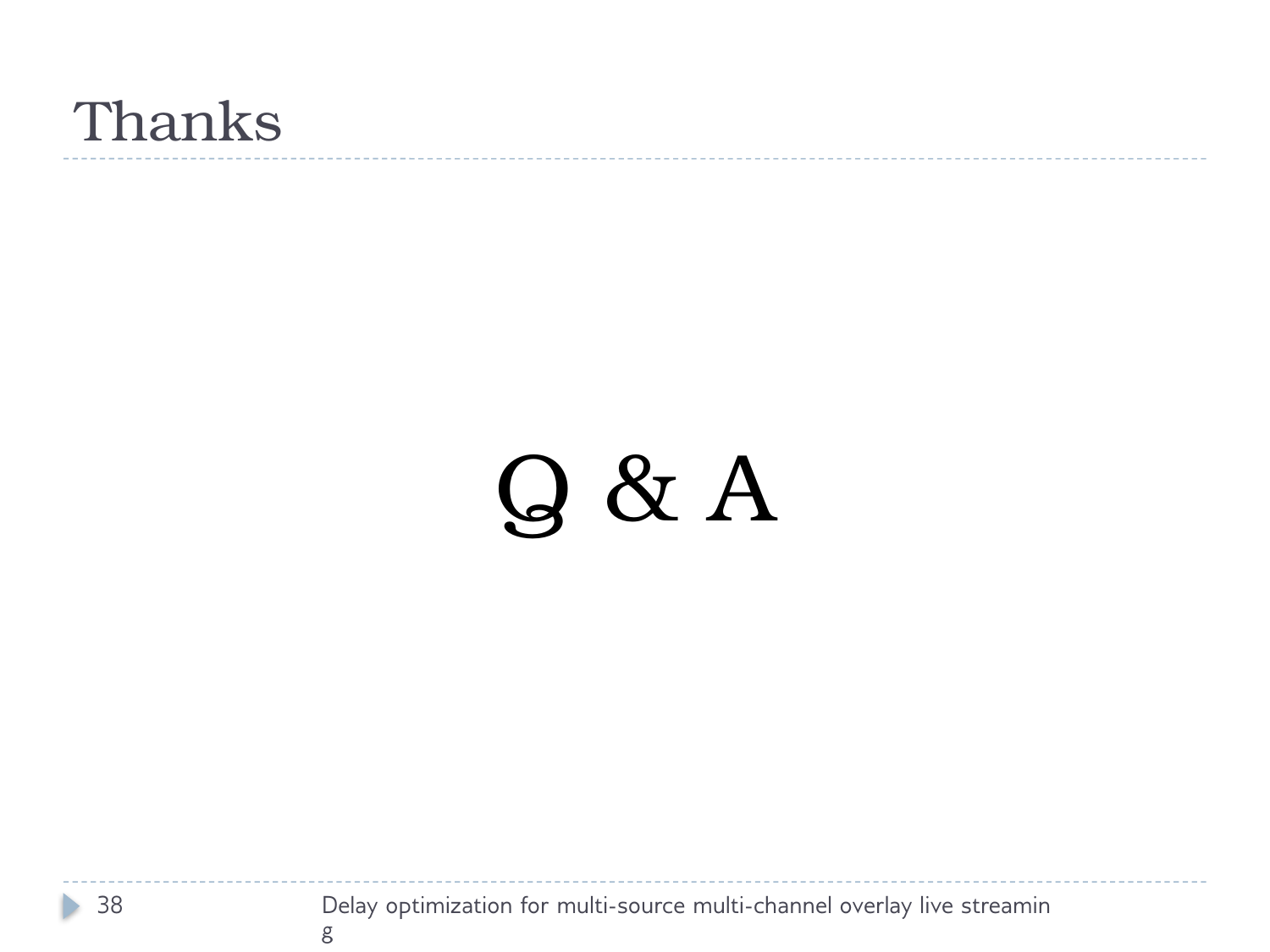

# Thanks

Q & A
38
Delay optimization for multi-source multi-channel overlay live streaming